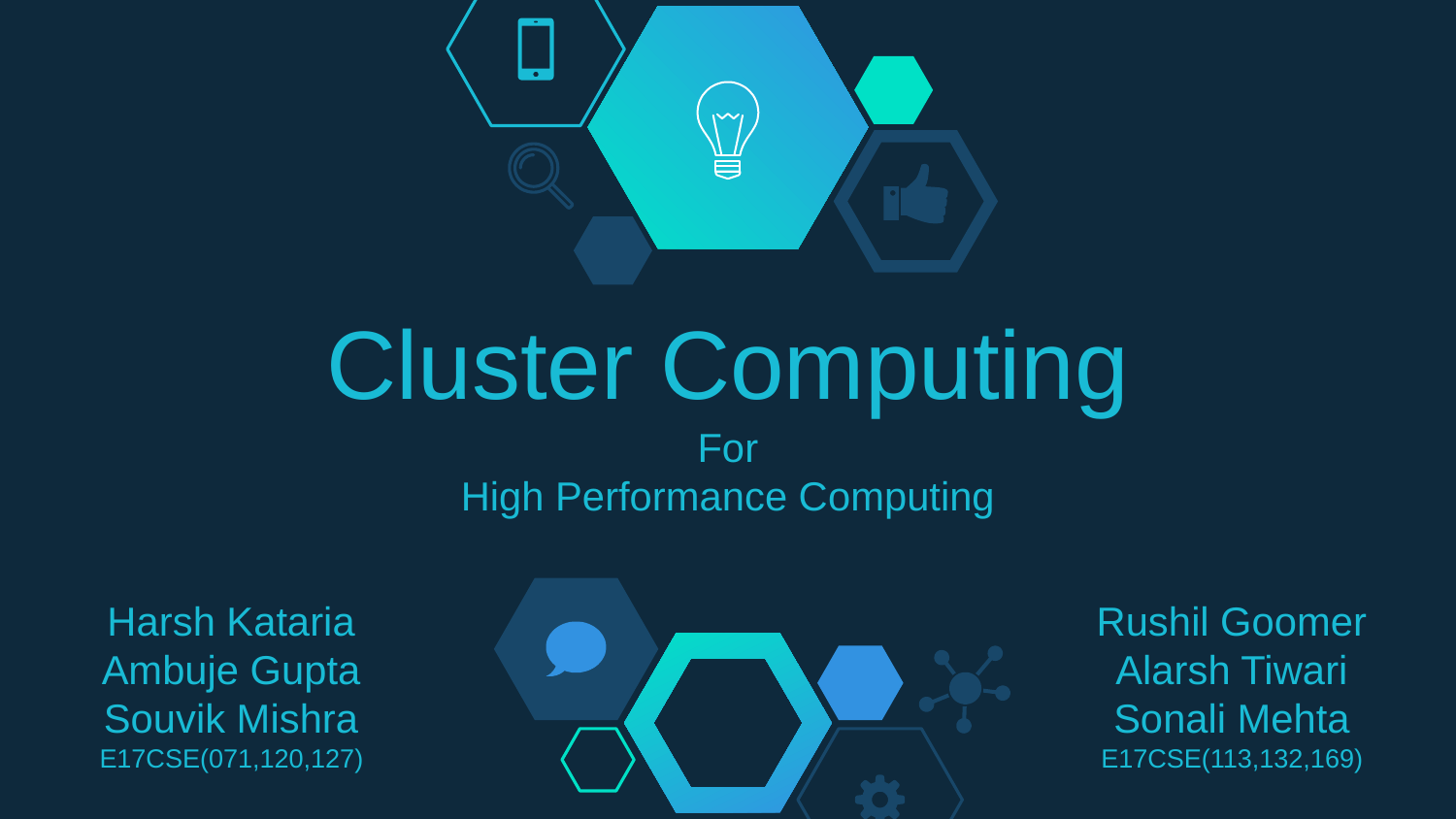

# Cluster Computing
For
High Performance Computing
Harsh Kataria
Ambuje Gupta
Souvik Mishra
E17CSE(071,120,127)
Rushil Goomer
Alarsh Tiwari
Sonali Mehta
E17CSE(113,132,169)